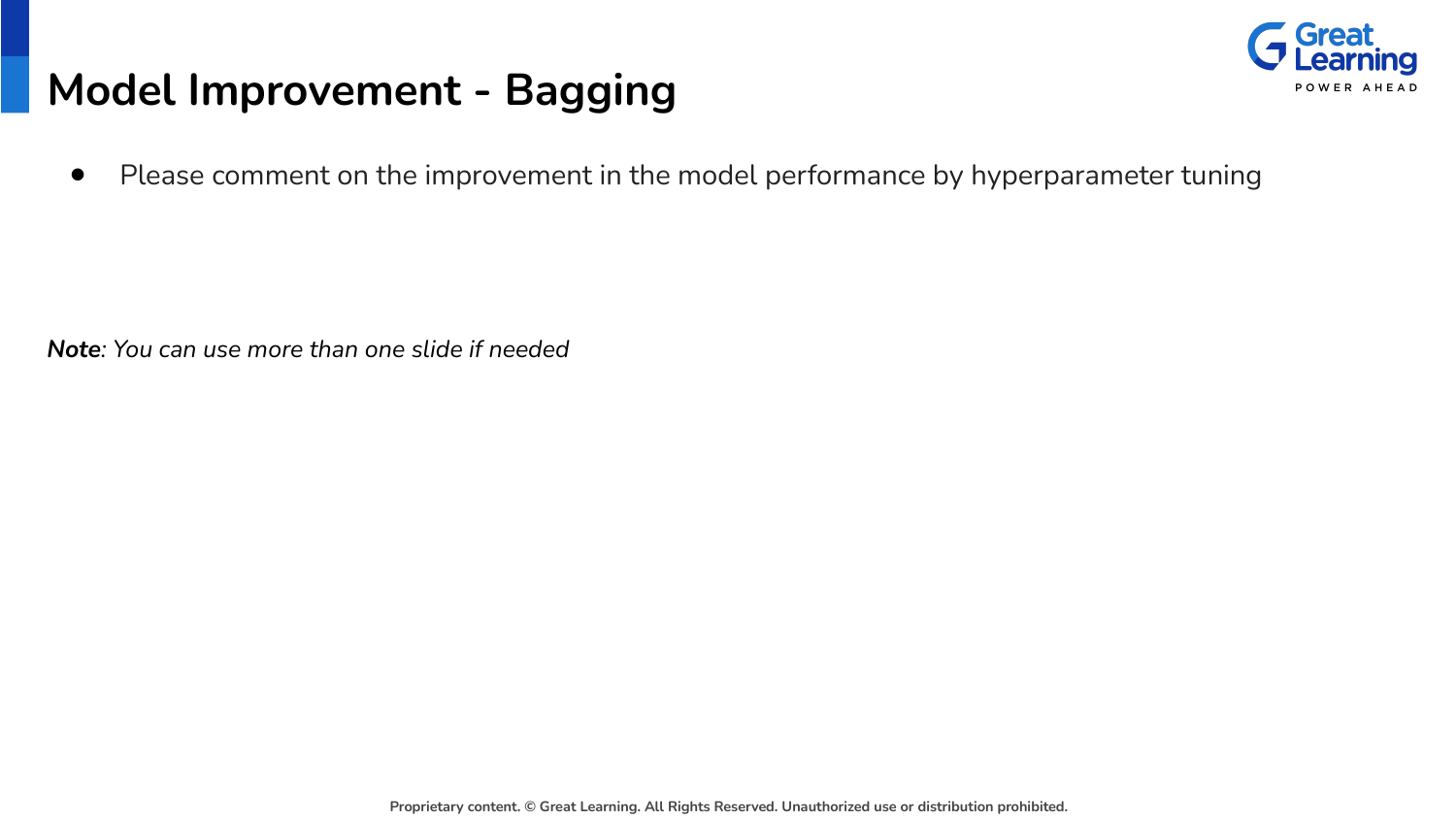

# Model Improvement - Bagging
Please comment on the improvement in the model performance by hyperparameter tuning

Note: You can use more than one slide if needed